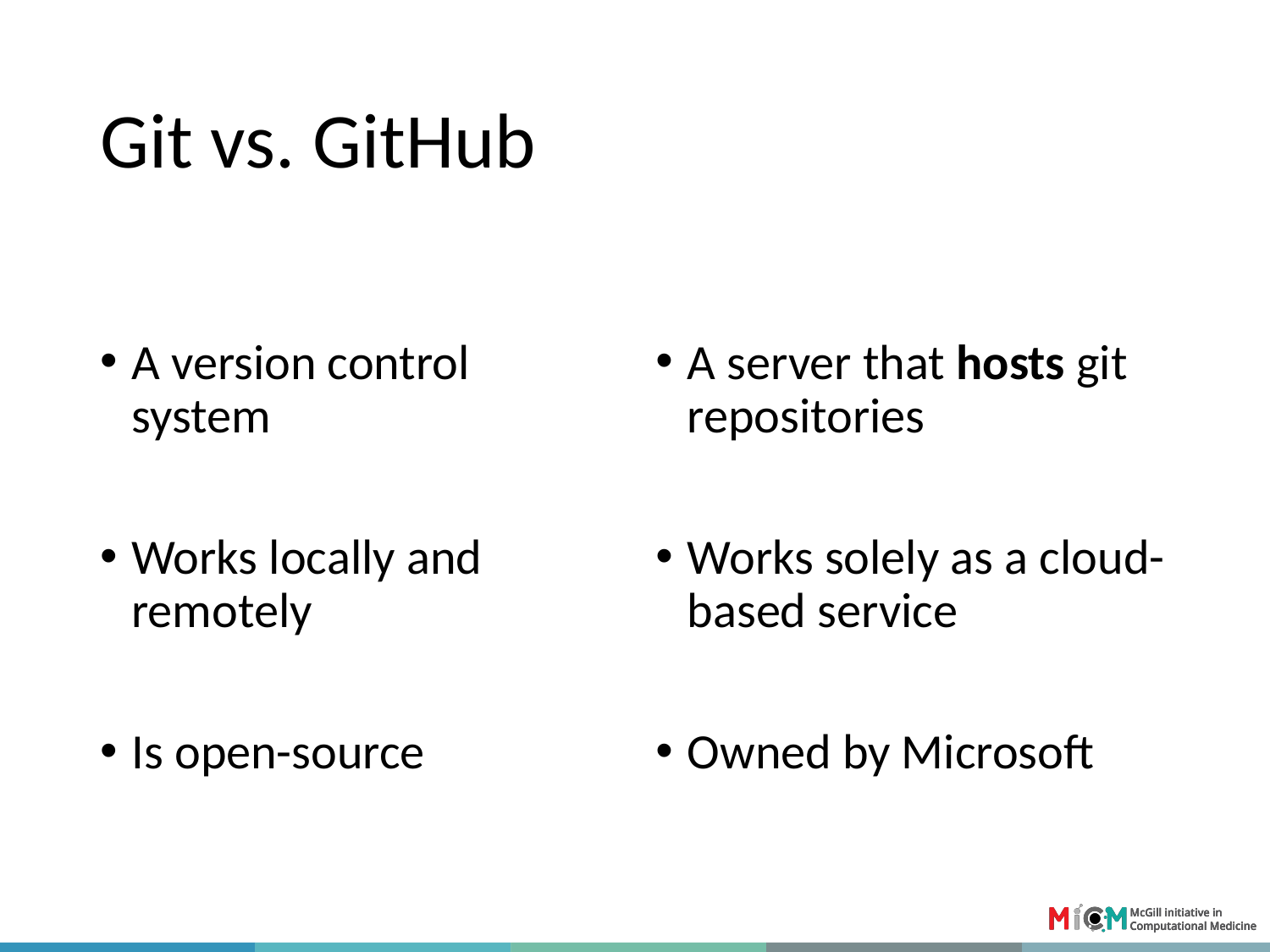

# Git vs. GitHub

A version control system

Works locally and remotely

Is open-source

A server that hosts git repositories

Works solely as a cloud-based service

Owned by Microsoft